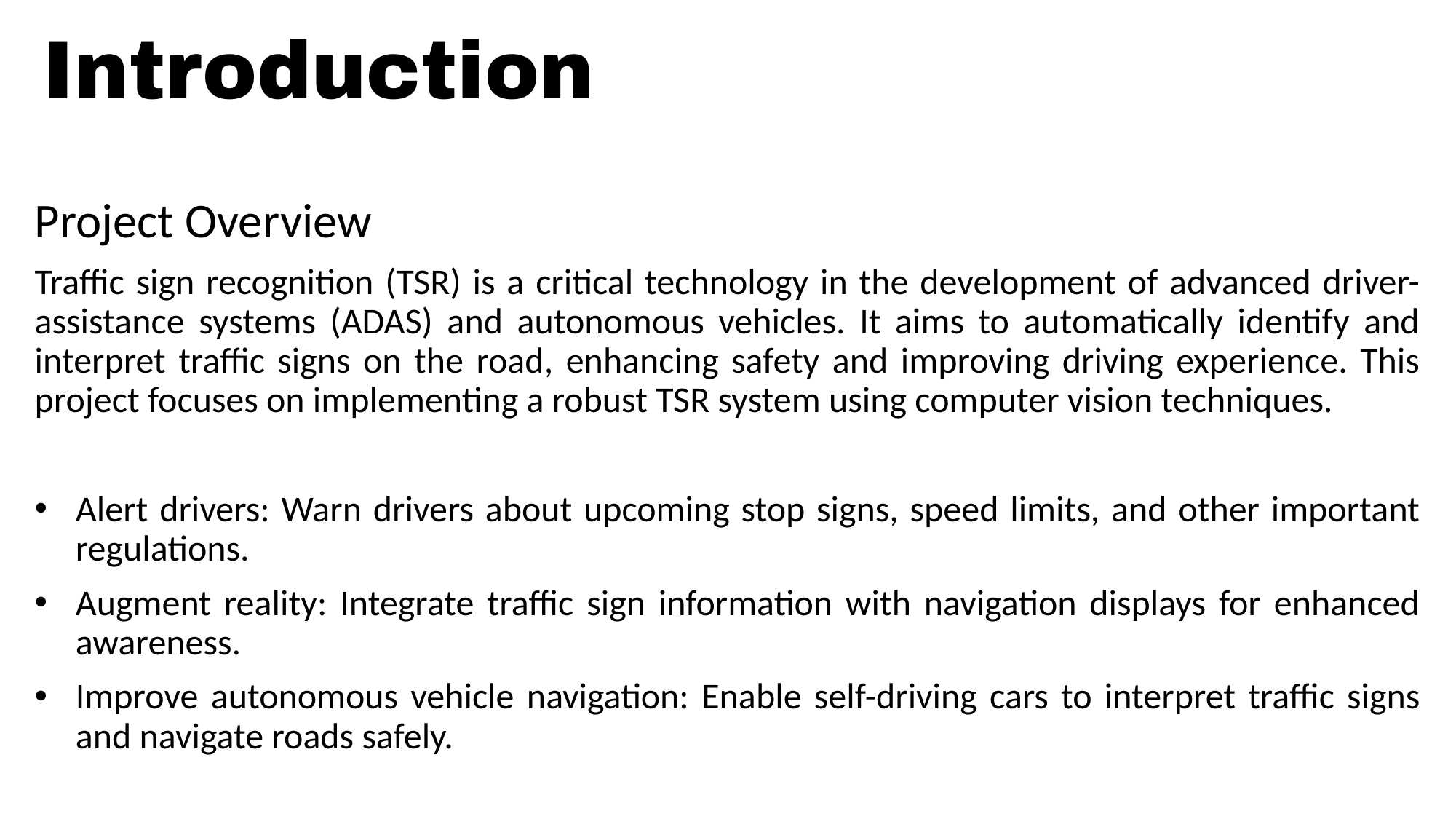

# Introduction
Project Overview
Traffic sign recognition (TSR) is a critical technology in the development of advanced driver-assistance systems (ADAS) and autonomous vehicles. It aims to automatically identify and interpret traffic signs on the road, enhancing safety and improving driving experience. This project focuses on implementing a robust TSR system using computer vision techniques.

Alert drivers: Warn drivers about upcoming stop signs, speed limits, and other important regulations.
Augment reality: Integrate traffic sign information with navigation displays for enhanced awareness.
Improve autonomous vehicle navigation: Enable self-driving cars to interpret traffic signs and navigate roads safely.